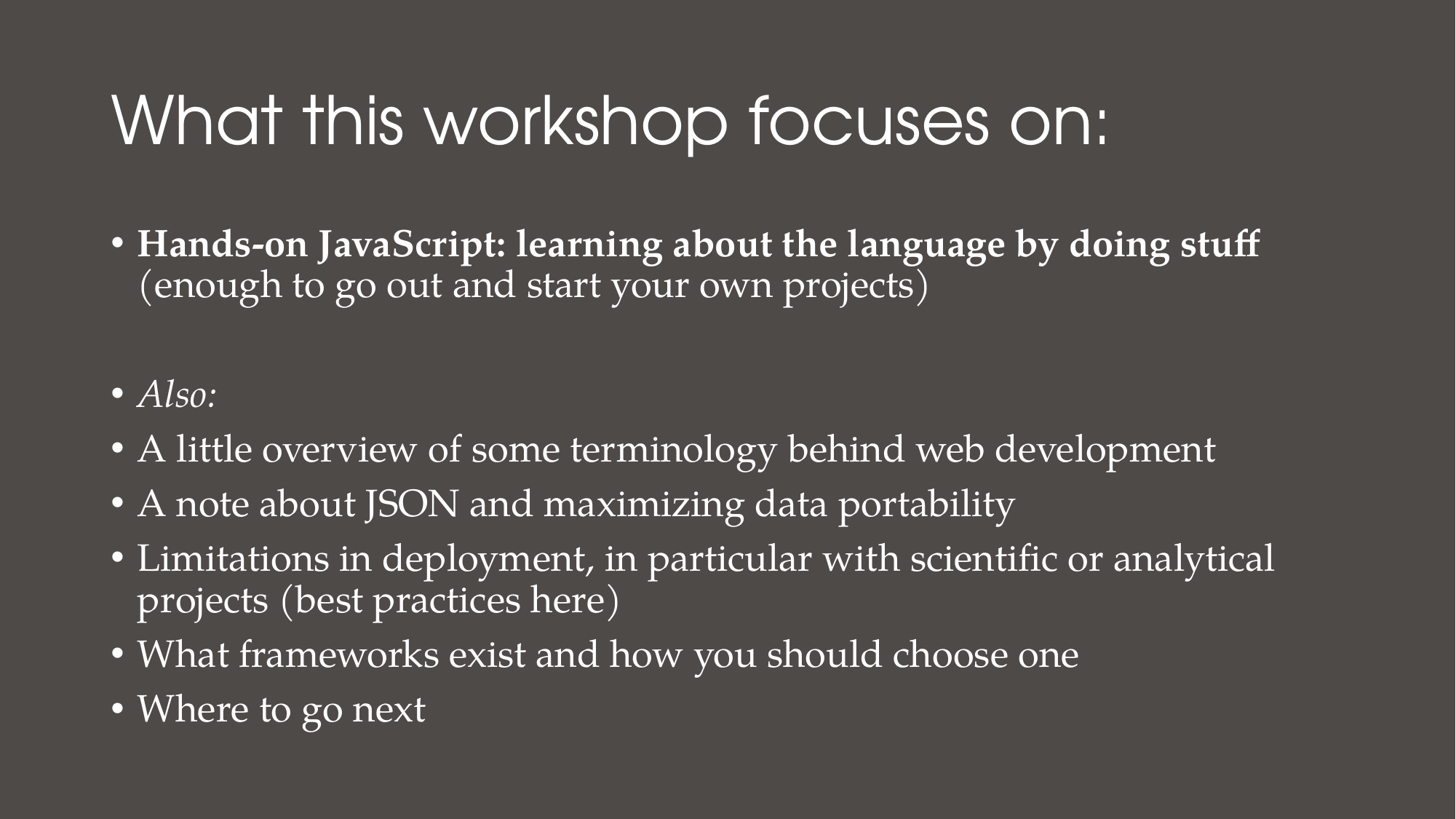

# What this workshop focuses on:
Hands-on JavaScript: learning about the language by doing stuff (enough to go out and start your own projects)

Also:
A little overview of some terminology behind web development
A note about JSON and maximizing data portability
Limitations in deployment, in particular with scientific or analytical projects (best practices here)
What frameworks exist and how you should choose one
Where to go next